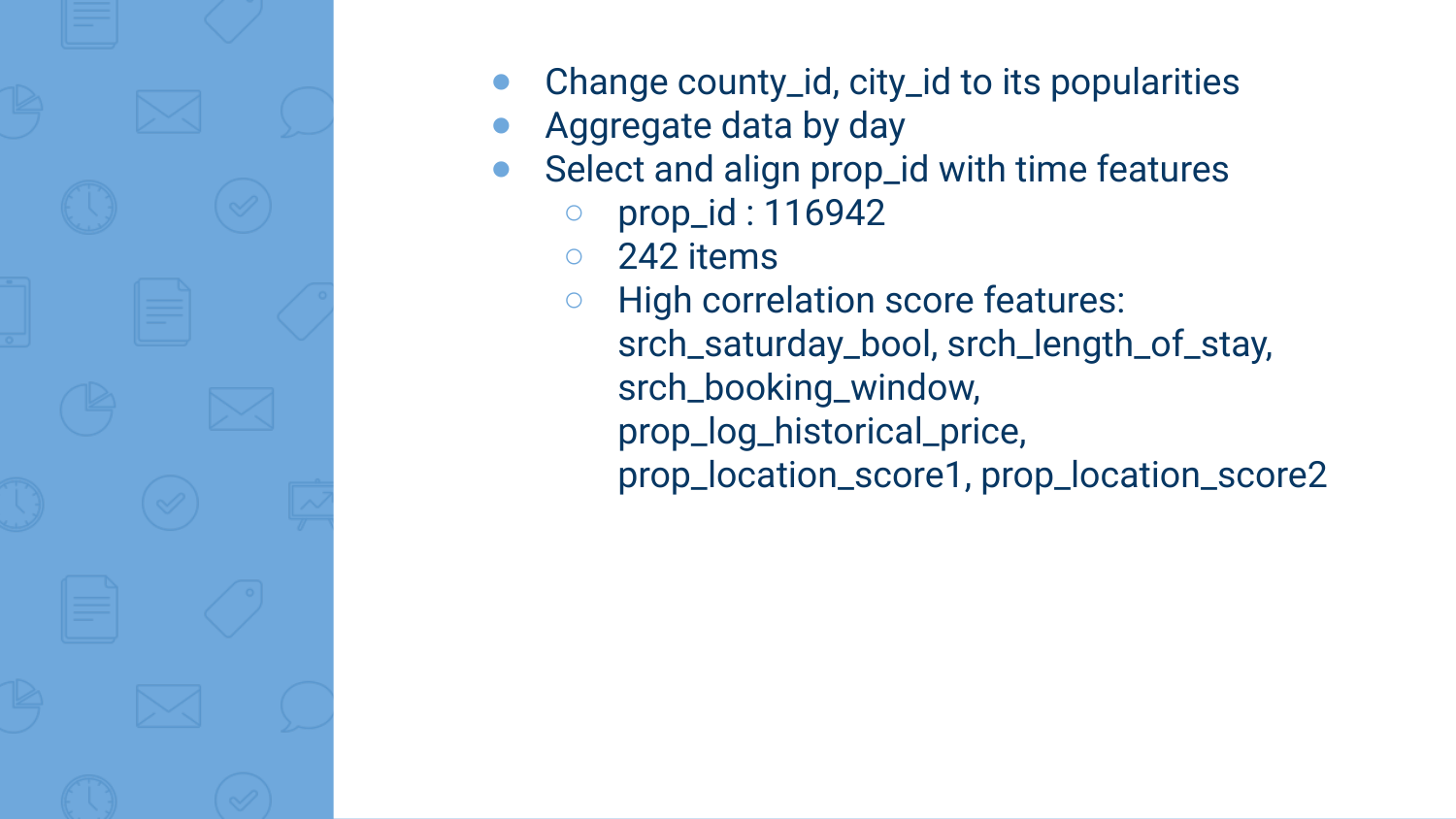

Change county_id, city_id to its popularities
Aggregate data by day
Select and align prop_id with time features
prop_id : 116942
242 items
High correlation score features: srch_saturday_bool, srch_length_of_stay, srch_booking_window, prop_log_historical_price, prop_location_score1, prop_location_score2

#